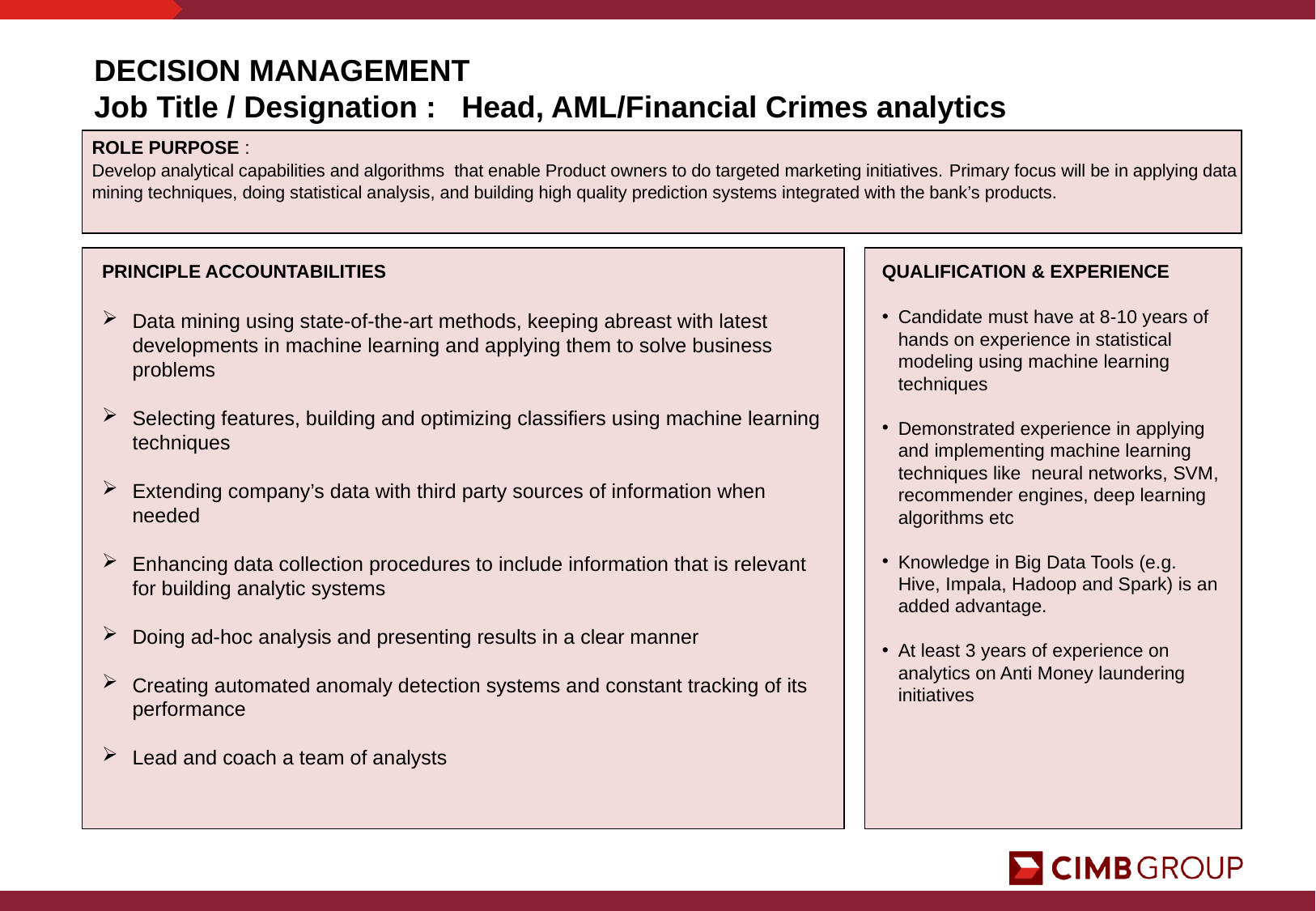

DECISION MANAGEMENT
Job Title / Designation :   Head, AML/Financial Crimes analytics

ROLE PURPOSE :
Develop analytical capabilities and algorithms  that enable Product owners to do targeted marketing initiatives. Primary focus will be in applying data mining techniques, doing statistical analysis, and building high quality prediction systems integrated with the bank’s products.

PRINCIPLE ACCOUNTABILITIES

Data mining using state-of-the-art methods, keeping abreast with latest developments in machine learning and applying them to solve business problems

Selecting features, building and optimizing classifiers using machine learning techniques

Extending company’s data with third party sources of information when needed

Enhancing data collection procedures to include information that is relevant for building analytic systems

Doing ad-hoc analysis and presenting results in a clear manner

Creating automated anomaly detection systems and constant tracking of its performance

Lead and coach a team of analysts
QUALIFICATION & EXPERIENCE

Candidate must have at 8-10 years of hands on experience in statistical modeling using machine learning techniques

Demonstrated experience in applying and implementing machine learning techniques like  neural networks, SVM, recommender engines, deep learning algorithms etc

Knowledge in Big Data Tools (e.g. Hive, Impala, Hadoop and Spark) is an added advantage.

At least 3 years of experience on analytics on Anti Money laundering initiatives